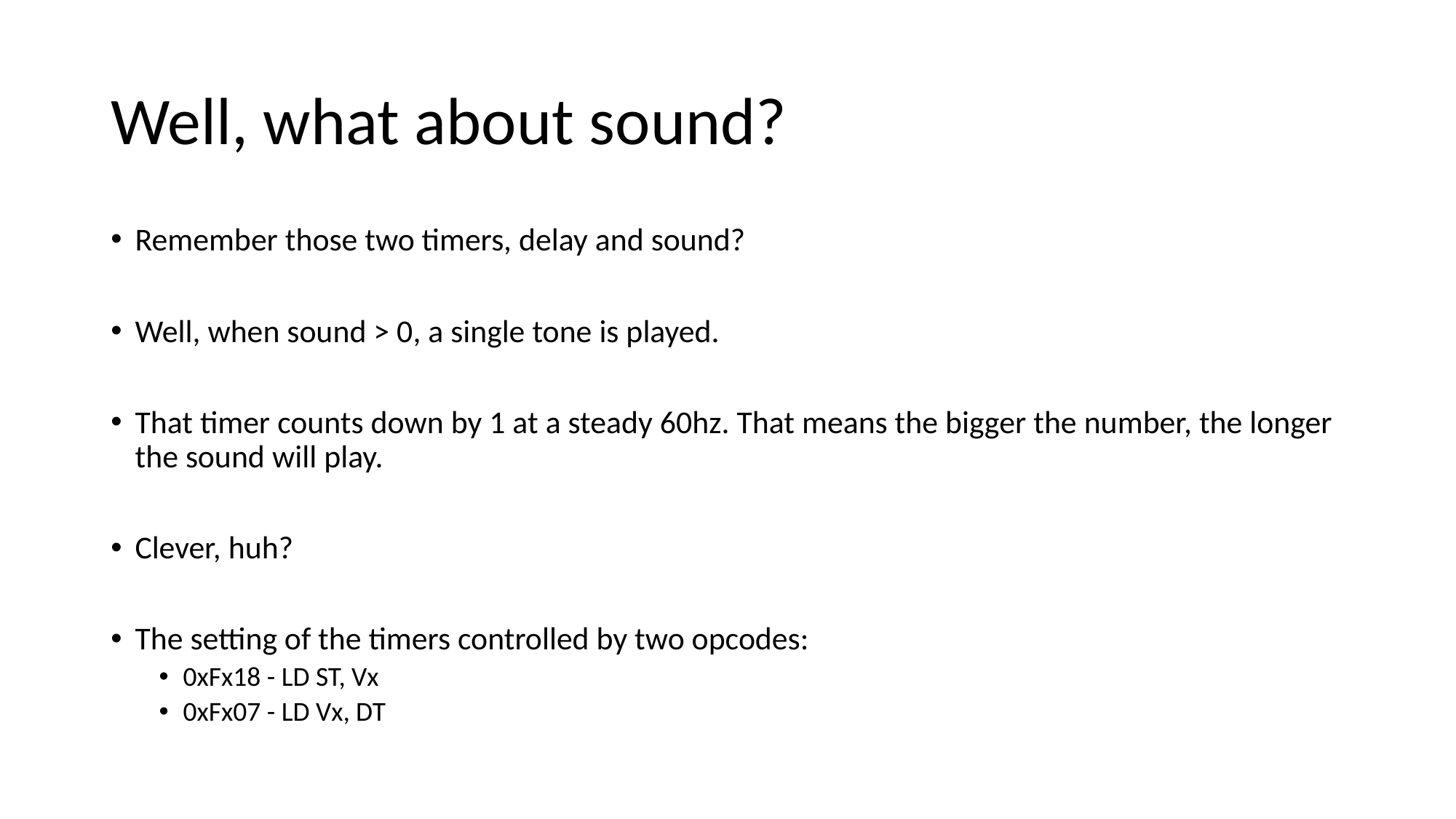

# Well, what about sound?
Remember those two timers, delay and sound?

Well, when sound > 0, a single tone is played.

That timer counts down by 1 at a steady 60hz. That means the bigger the number, the longer the sound will play.

Clever, huh?

The setting of the timers controlled by two opcodes:
0xFx18 - LD ST, Vx
0xFx07 - LD Vx, DT